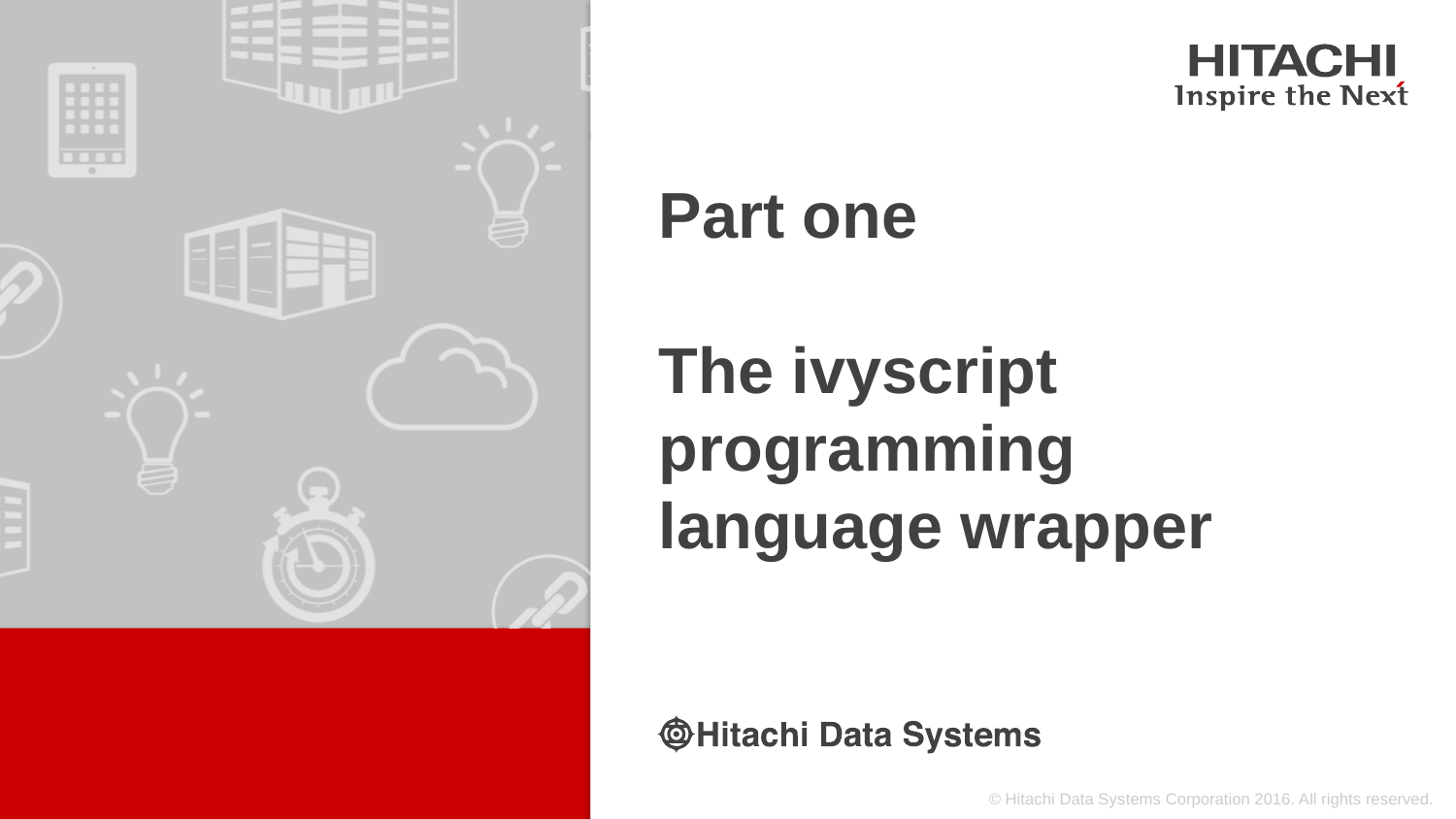

# Part one The ivyscript programming language wrapper